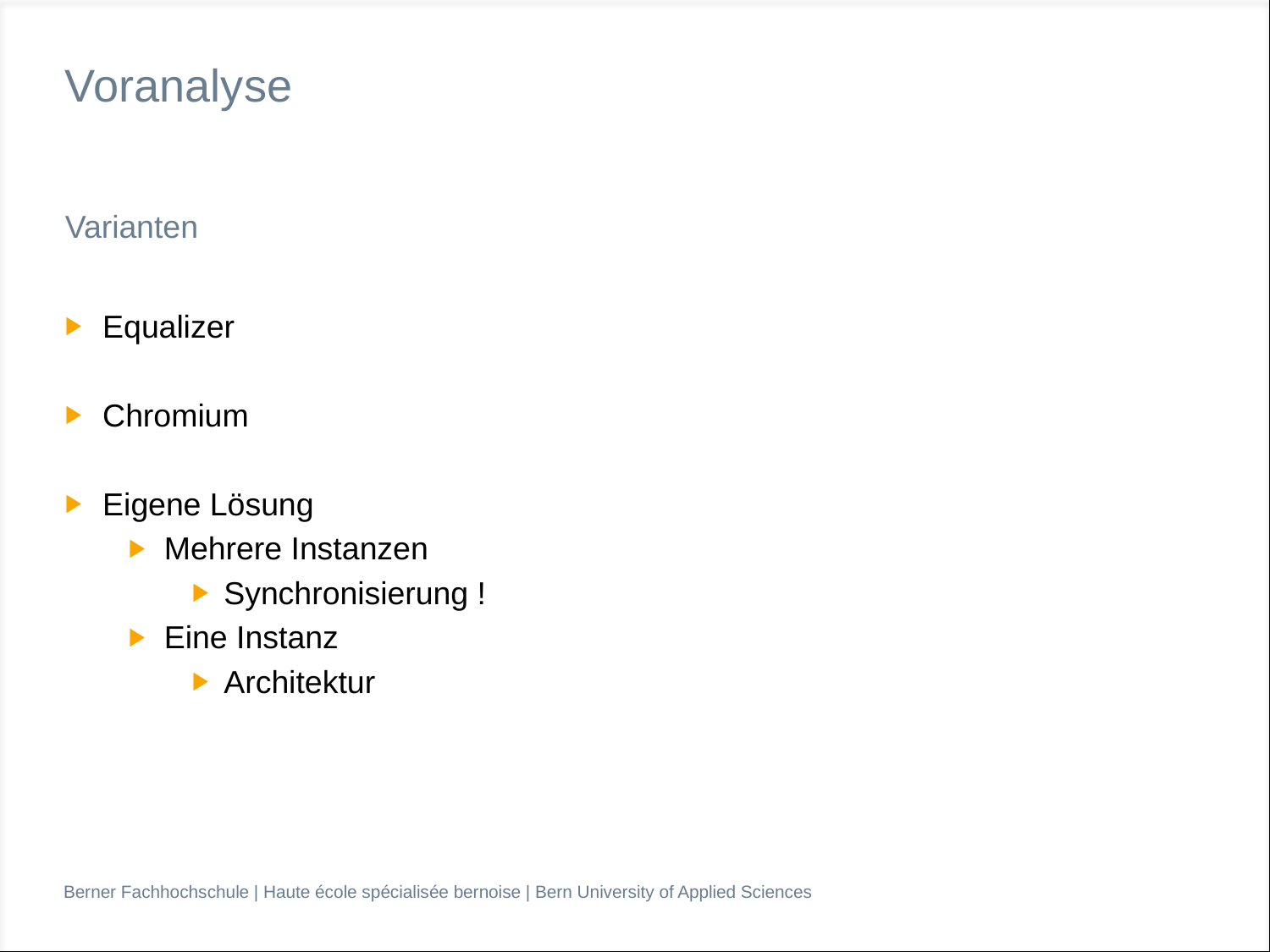

# Voranalyse
Varianten
Equalizer

Chromium

Eigene Lösung
Mehrere Instanzen
Synchronisierung !
Eine Instanz
Architektur